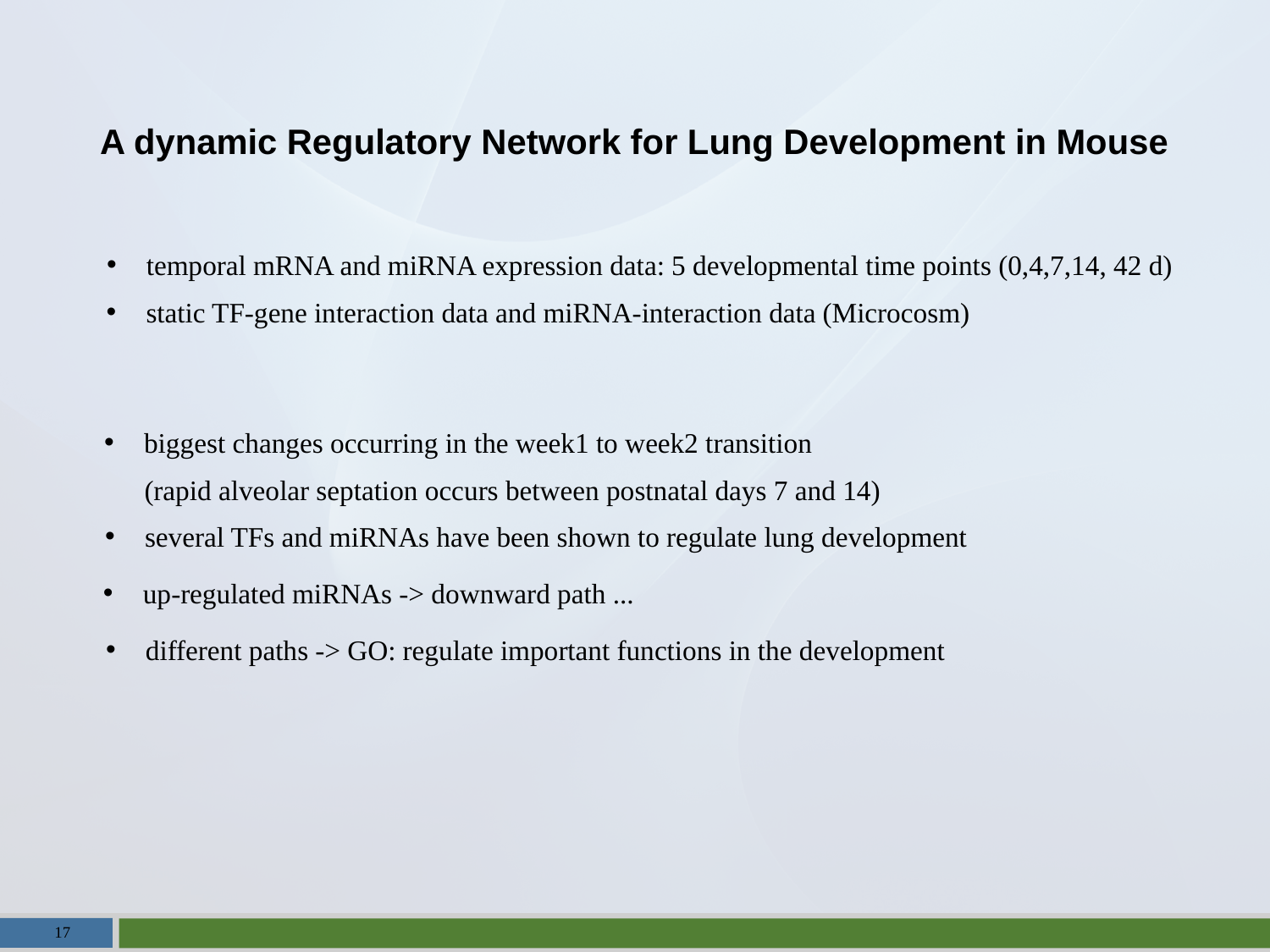

# A dynamic Regulatory Network for Lung Development in Mouse
temporal mRNA and miRNA expression data: 5 developmental time points (0,4,7,14, 42 d)
static TF-gene interaction data and miRNA-interaction data (Microcosm)
biggest changes occurring in the week1 to week2 transition
(rapid alveolar septation occurs between postnatal days 7 and 14)
several TFs and miRNAs have been shown to regulate lung development
up-regulated miRNAs -> downward path ...
different paths -> GO: regulate important functions in the development